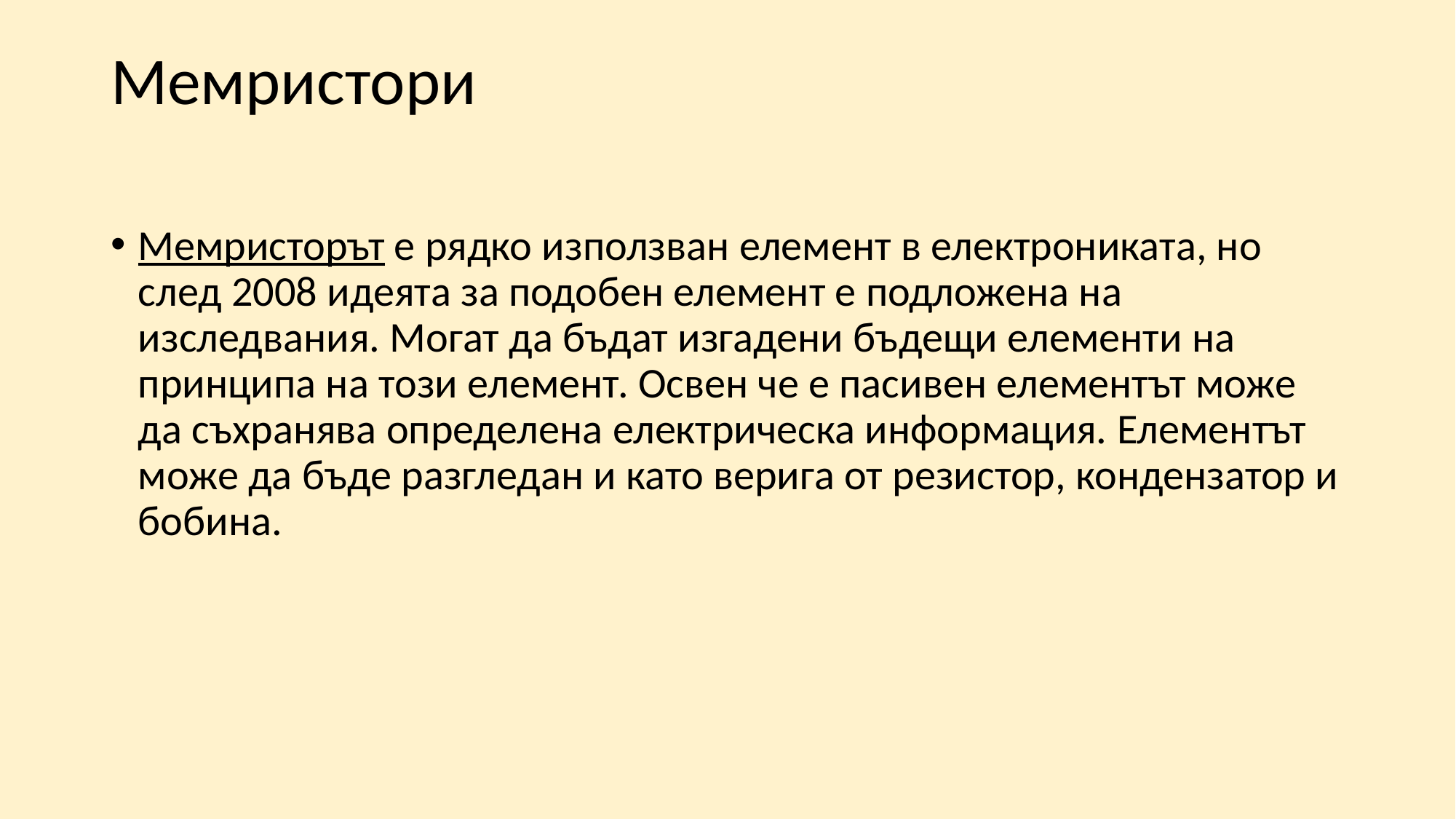

# Мемристори
Мемристорът е рядко използван елемент в електрониката, но след 2008 идеята за подобен елемент е подложена на изследвания. Могат да бъдат изгадени бъдещи елементи на принципа на този елемент. Освен че е пасивен елементът може да съхранява определена електрическа информация. Елементът може да бъде разгледан и като верига от резистор, кондензатор и бобина.